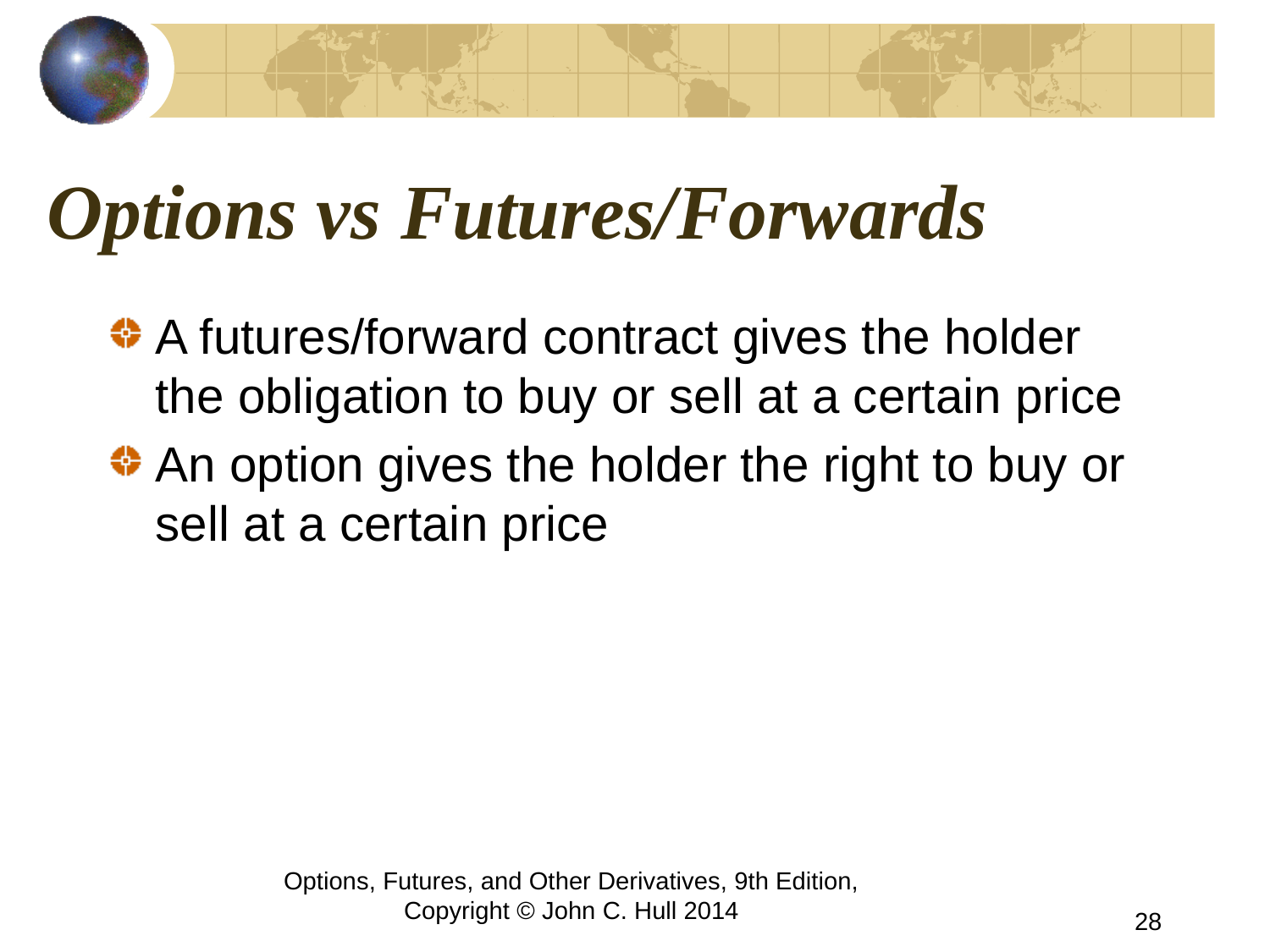

# Options vs Futures/Forwards
A futures/forward contract gives the holder the obligation to buy or sell at a certain price
An option gives the holder the right to buy or sell at a certain price
Options, Futures, and Other Derivatives, 9th Edition, Copyright © John C. Hull 2014
28